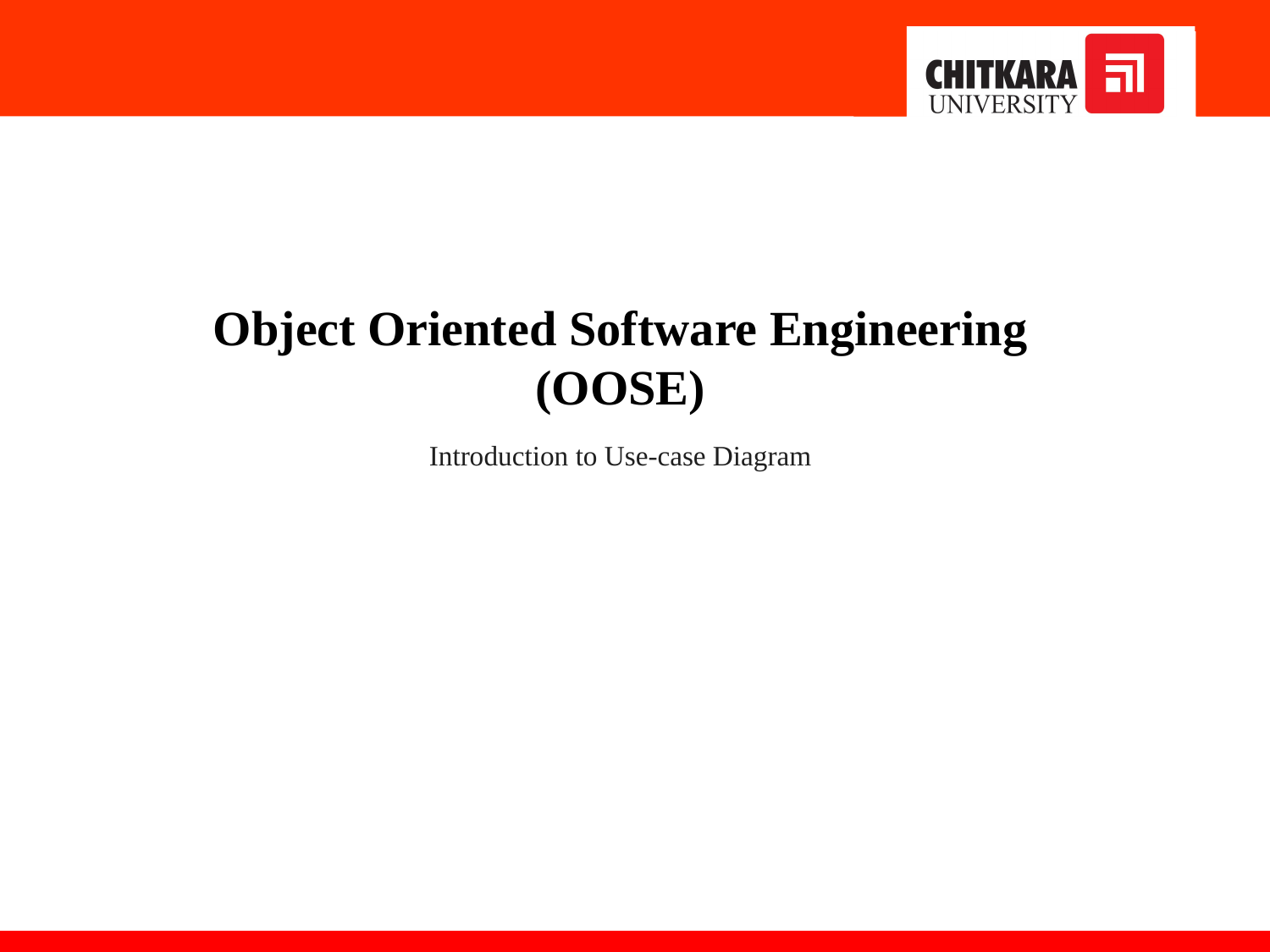

Introduction to Use-case Diagram

Object Oriented Software Engineering (OOSE)